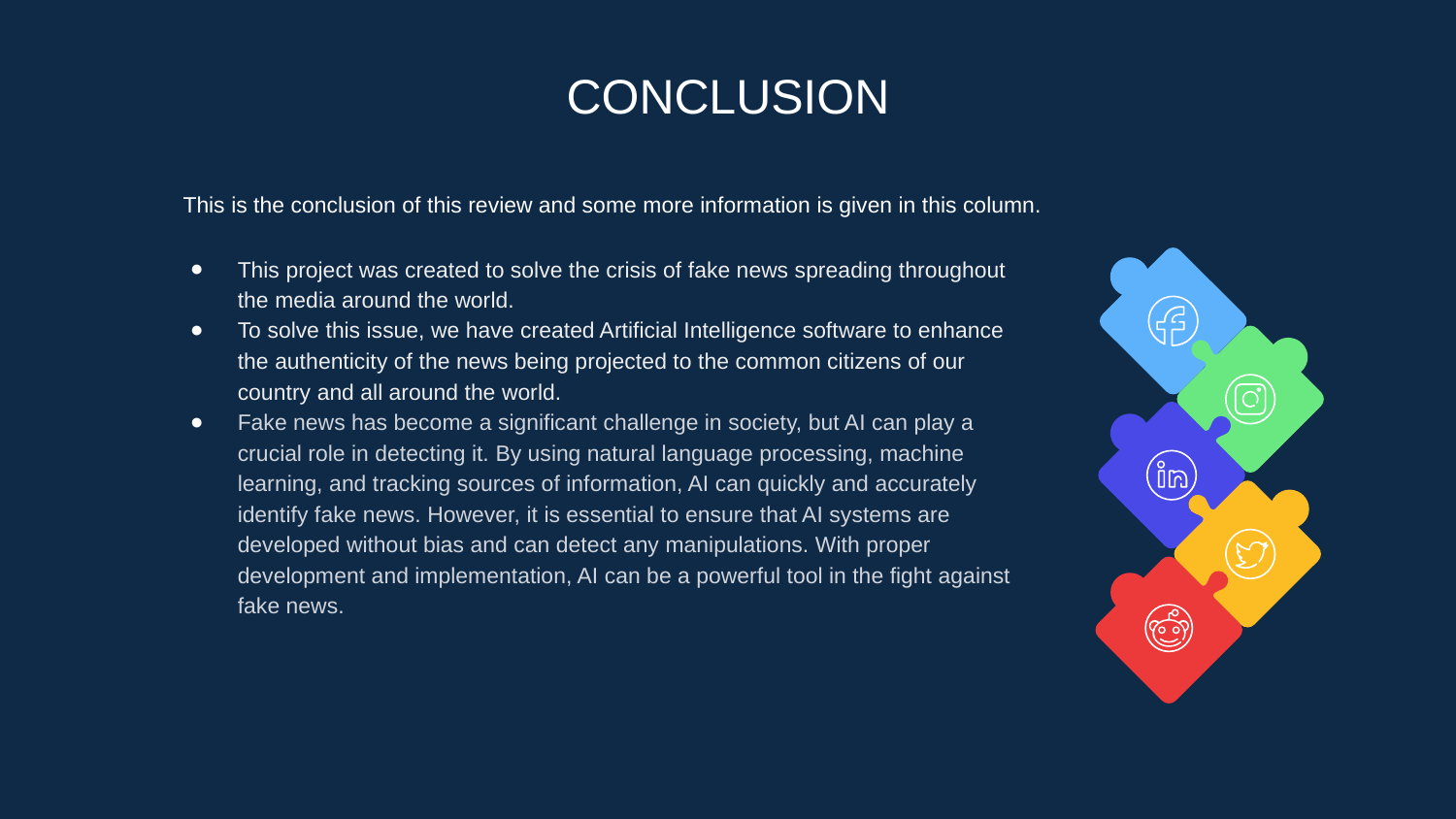

CONCLUSION
This is the conclusion of this review and some more information is given in this column.

This project was created to solve the crisis of fake news spreading throughout the media around the world.
To solve this issue, we have created Artificial Intelligence software to enhance the authenticity of the news being projected to the common citizens of our country and all around the world.
Fake news has become a significant challenge in society, but AI can play a crucial role in detecting it. By using natural language processing, machine learning, and tracking sources of information, AI can quickly and accurately identify fake news. However, it is essential to ensure that AI systems are developed without bias and can detect any manipulations. With proper development and implementation, AI can be a powerful tool in the fight against fake news.